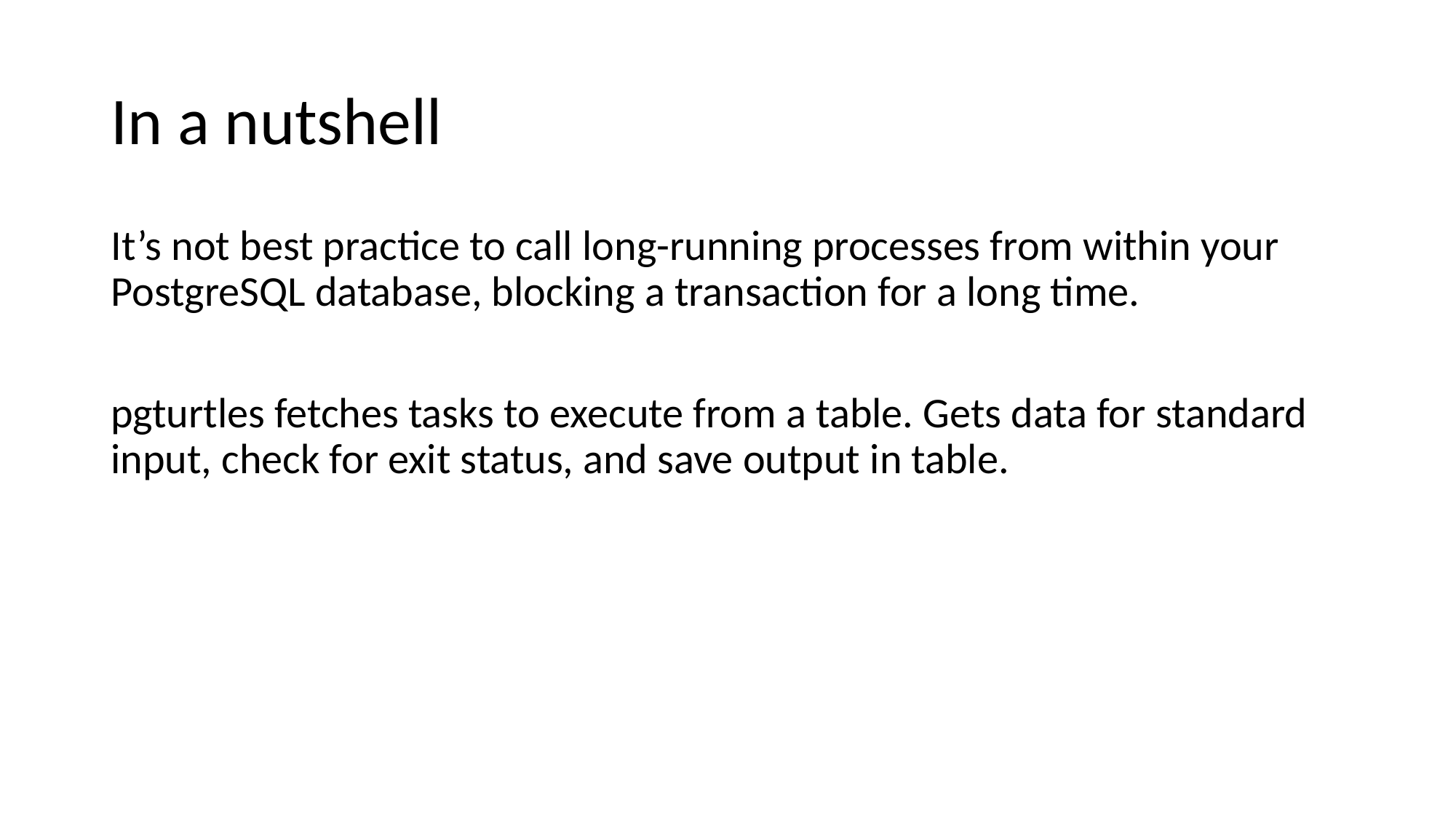

# In a nutshell
It’s not best practice to call long-running processes from within your PostgreSQL database, blocking a transaction for a long time.

pgturtles fetches tasks to execute from a table. Gets data for standard input, check for exit status, and save output in table.